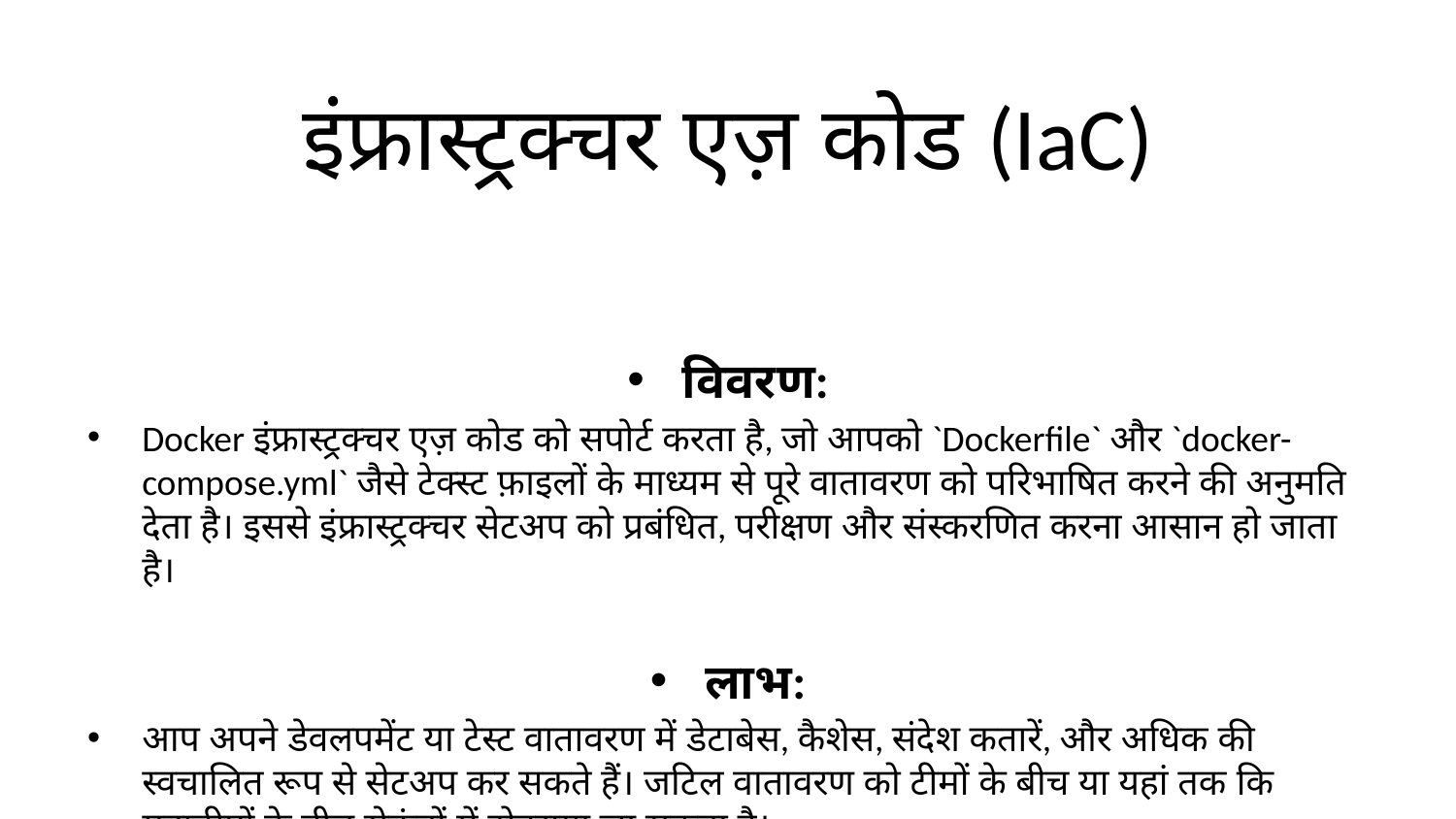

# इंफ्रास्ट्रक्चर एज़ कोड (IaC)

विवरण:
Docker इंफ्रास्ट्रक्चर एज़ कोड को सपोर्ट करता है, जो आपको `Dockerfile` और `docker-compose.yml` जैसे टेक्स्ट फ़ाइलों के माध्यम से पूरे वातावरण को परिभाषित करने की अनुमति देता है। इससे इंफ्रास्ट्रक्चर सेटअप को प्रबंधित, परीक्षण और संस्करणित करना आसान हो जाता है।

लाभ:
आप अपने डेवलपमेंट या टेस्ट वातावरण में डेटाबेस, कैशेस, संदेश कतारें, और अधिक की स्वचालित रूप से सेटअप कर सकते हैं। जटिल वातावरण को टीमों के बीच या यहां तक कि महाद्वीपों के बीच सेकंडों में दोहराया जा सकता है।